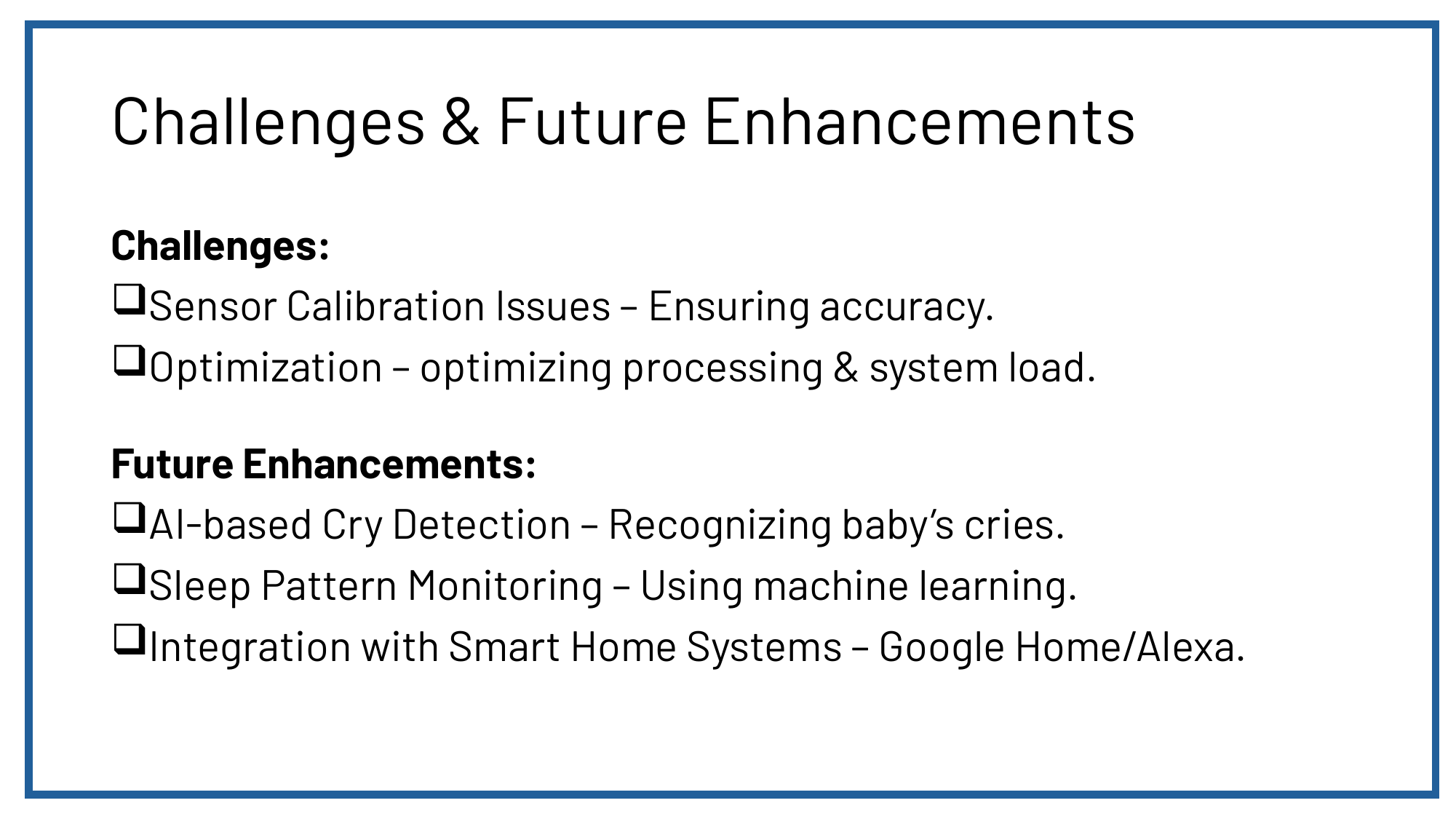

# Challenges & Future Enhancements
Challenges:
Sensor Calibration Issues – Ensuring accuracy.
Optimization – optimizing processing & system load.
Future Enhancements:
AI-based Cry Detection – Recognizing baby’s cries.
Sleep Pattern Monitoring – Using machine learning.
Integration with Smart Home Systems – Google Home/Alexa.